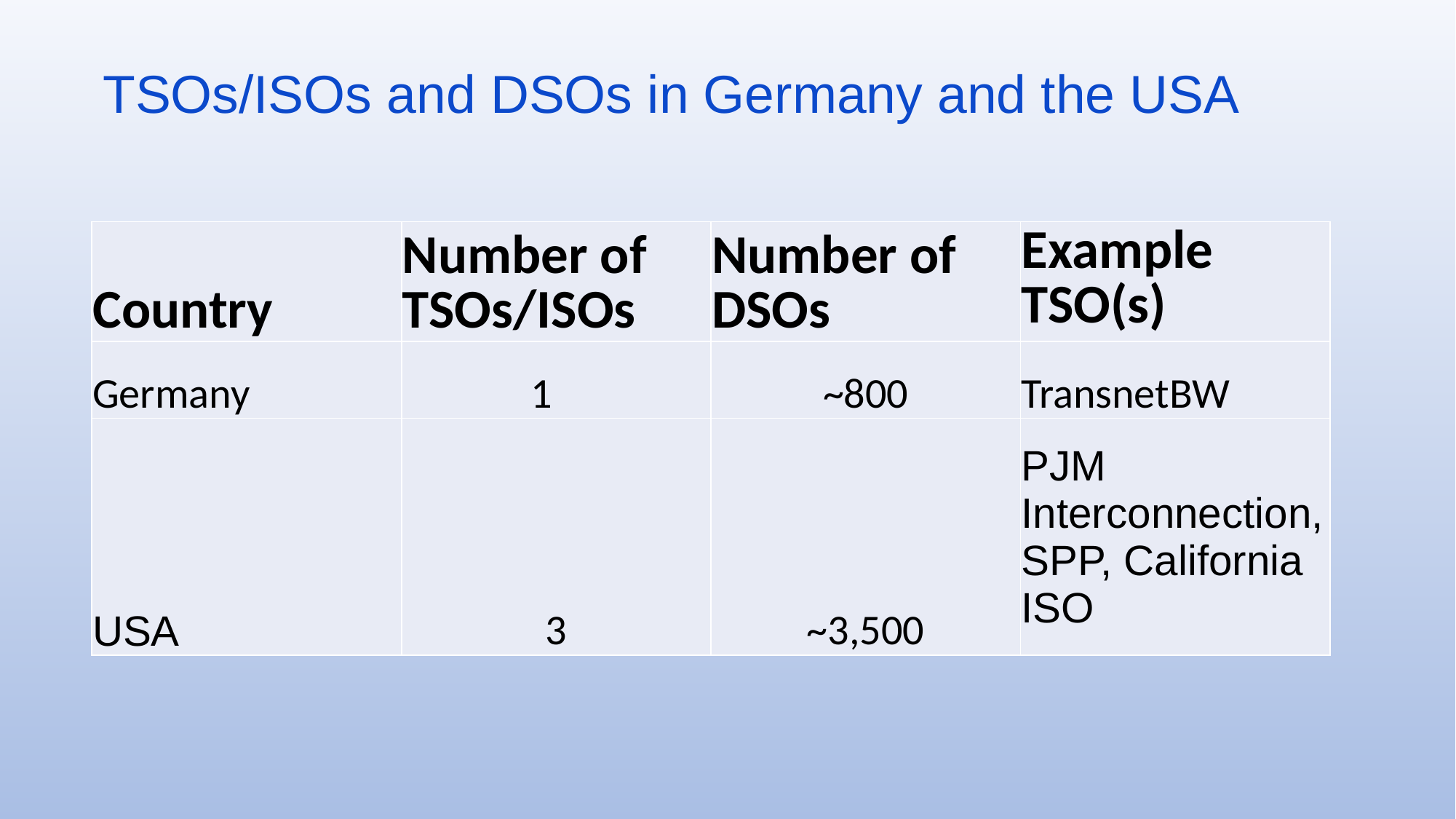

TSOs/ISOs and DSOs in Germany and the USA
| Country | Number of TSOs/ISOs | Number of DSOs | Example TSO(s) |
| --- | --- | --- | --- |
| Germany | 1 | ~800 | TransnetBW |
| USA | 3 | ~3,500 | PJM Interconnection, SPP, California ISO |